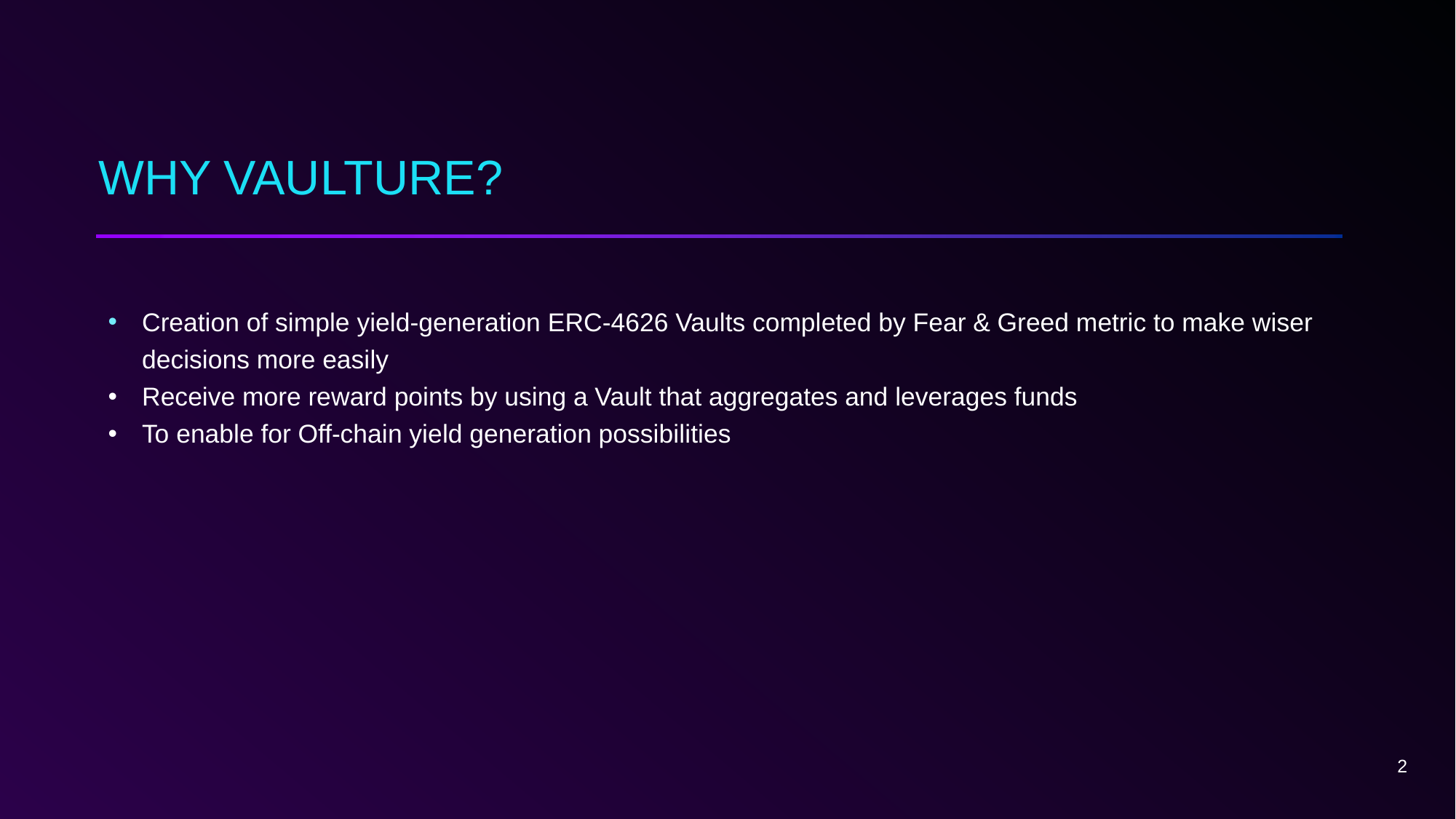

# WHY VAULTURE?
Creation of simple yield-generation ERC-4626 Vaults completed by Fear & Greed metric to make wiser decisions more easily
Receive more reward points by using a Vault that aggregates and leverages funds
To enable for Off-chain yield generation possibilities

2